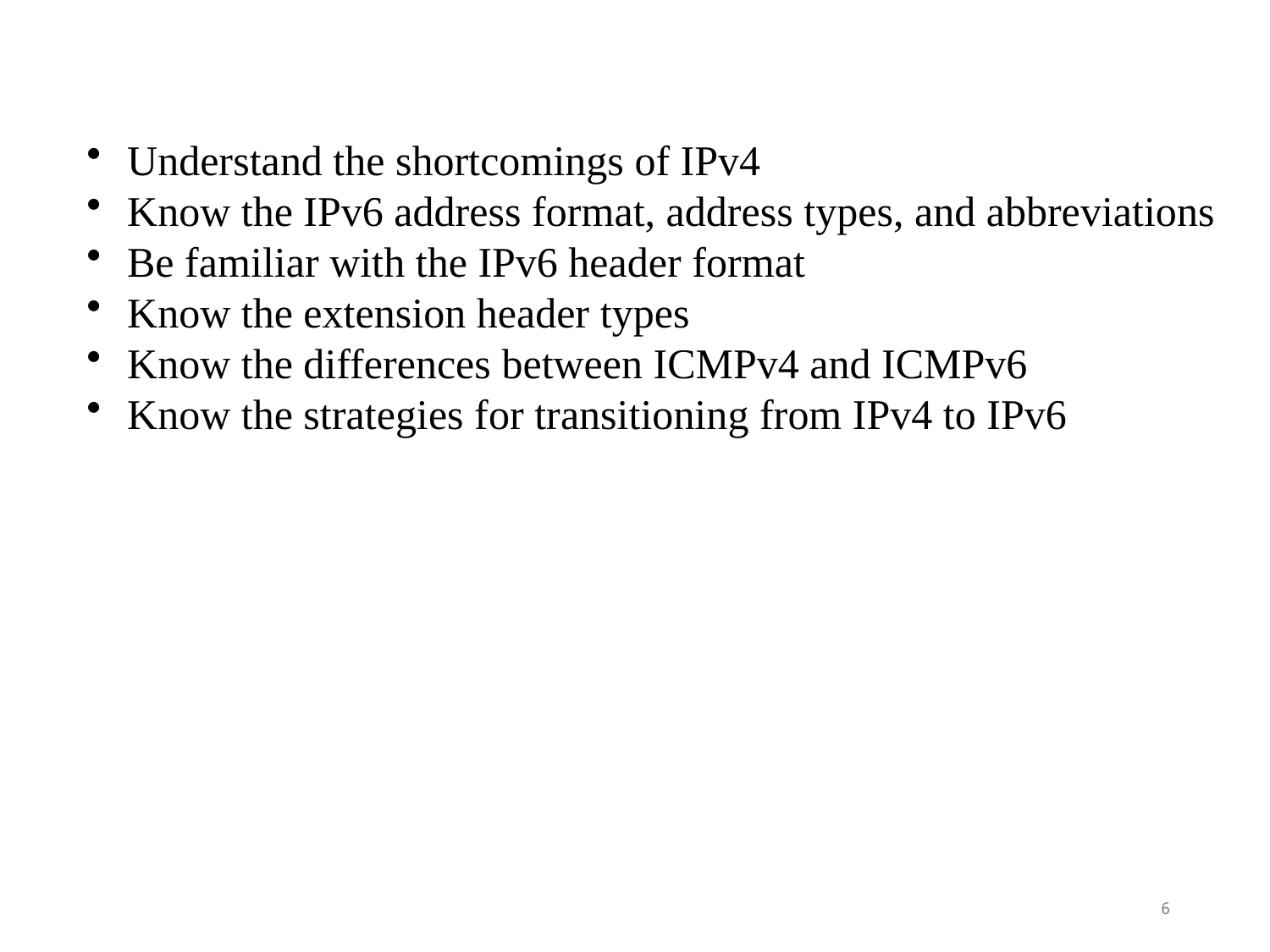

Understand the shortcomings of IPv4
 Know the IPv6 address format, address types, and abbreviations
 Be familiar with the IPv6 header format
 Know the extension header types
 Know the differences between ICMPv4 and ICMPv6
 Know the strategies for transitioning from IPv4 to IPv6
6